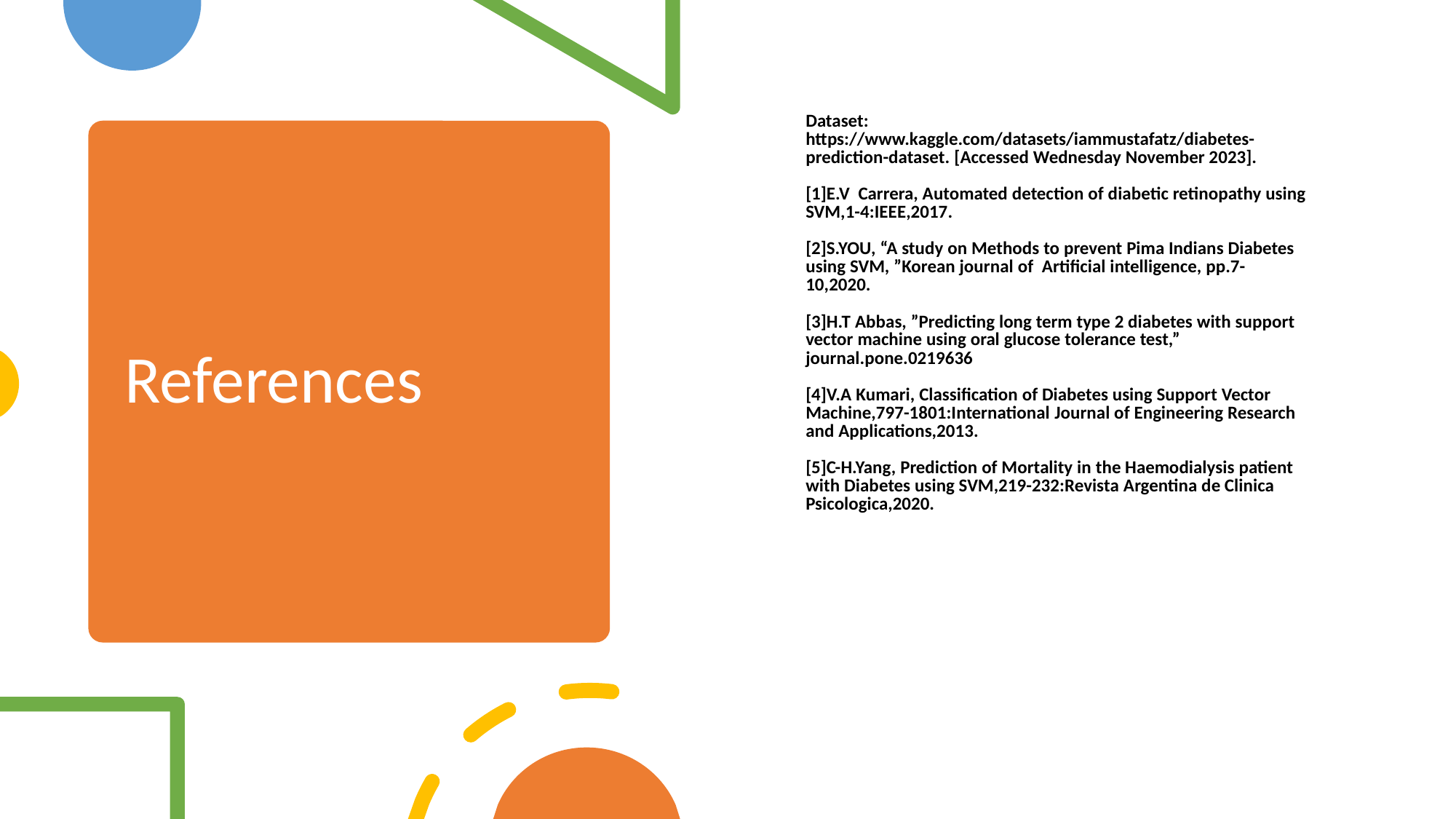

]

| ​ | ​Dataset: https://www.kaggle.com/datasets/iammustafatz/diabetes-prediction-dataset. [Accessed Wednesday November 2023].  [1]E.V Carrera, Automated detection of diabetic retinopathy using SVM,1-4:IEEE,2017. [2]S.YOU, “A study on Methods to prevent Pima Indians Diabetes using SVM, ”Korean journal of Artificial intelligence, pp.7-10,2020. [3]H.T Abbas, ”Predicting long term type 2 diabetes with support vector machine using oral glucose tolerance test,” journal.pone.0219636 [4]V.A Kumari, Classification of Diabetes using Support Vector Machine,797-1801:International Journal of Engineering Research and Applications,2013. [5]C-H.Yang, Prediction of Mortality in the Haemodialysis patient with Diabetes using SVM,219-232:Revista Argentina de Clinica Psicologica,2020. |
| --- | --- |

References